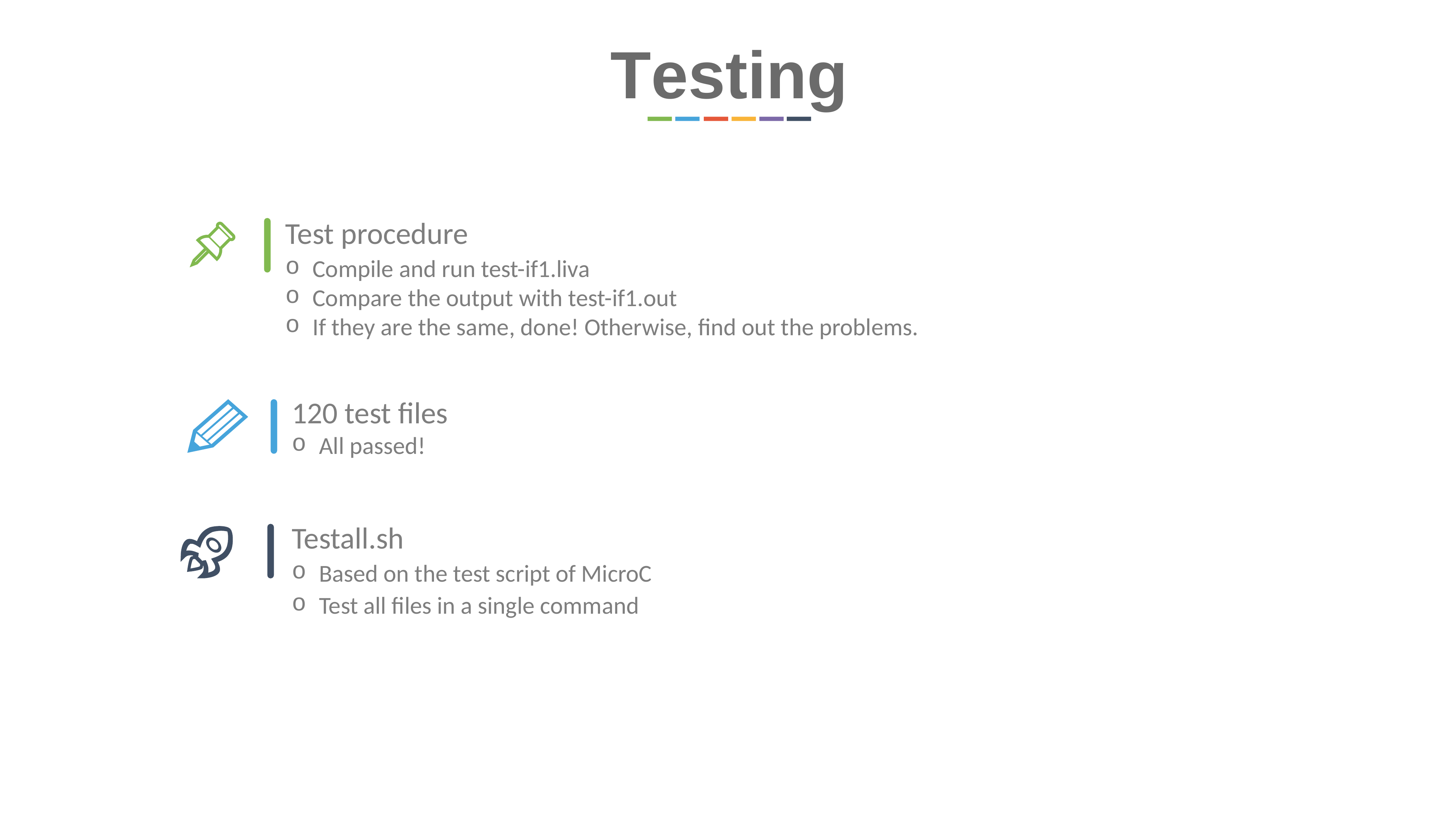

Testing

Test procedure
Compile and run test-if1.liva
Compare the output with test-if1.out
If they are the same, done! Otherwise, find out the problems.

120 test files
All passed!

Testall.sh
Based on the test script of MicroC
Test all files in a single command